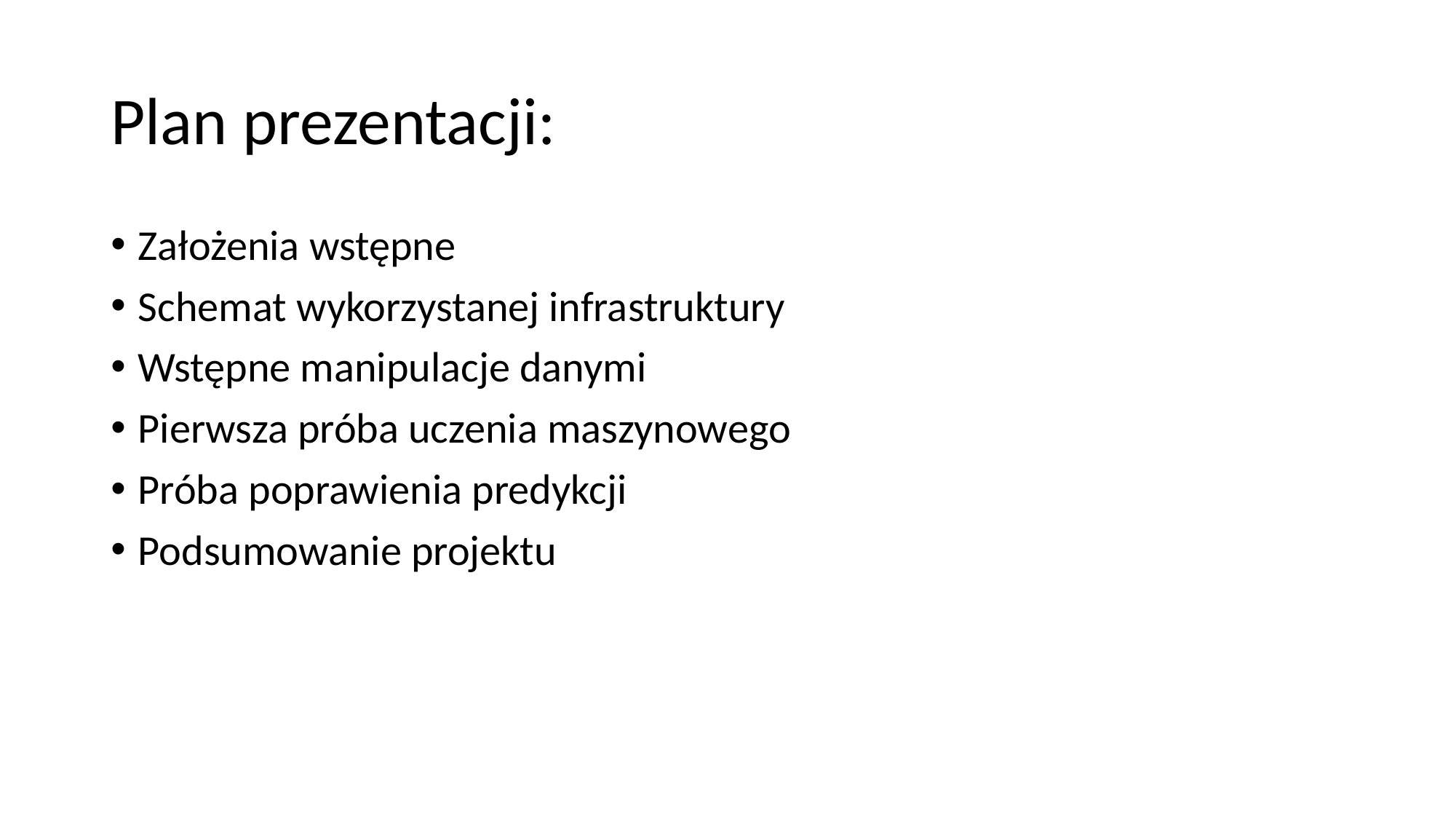

# Plan prezentacji:
Założenia wstępne
Schemat wykorzystanej infrastruktury
Wstępne manipulacje danymi
Pierwsza próba uczenia maszynowego
Próba poprawienia predykcji
Podsumowanie projektu